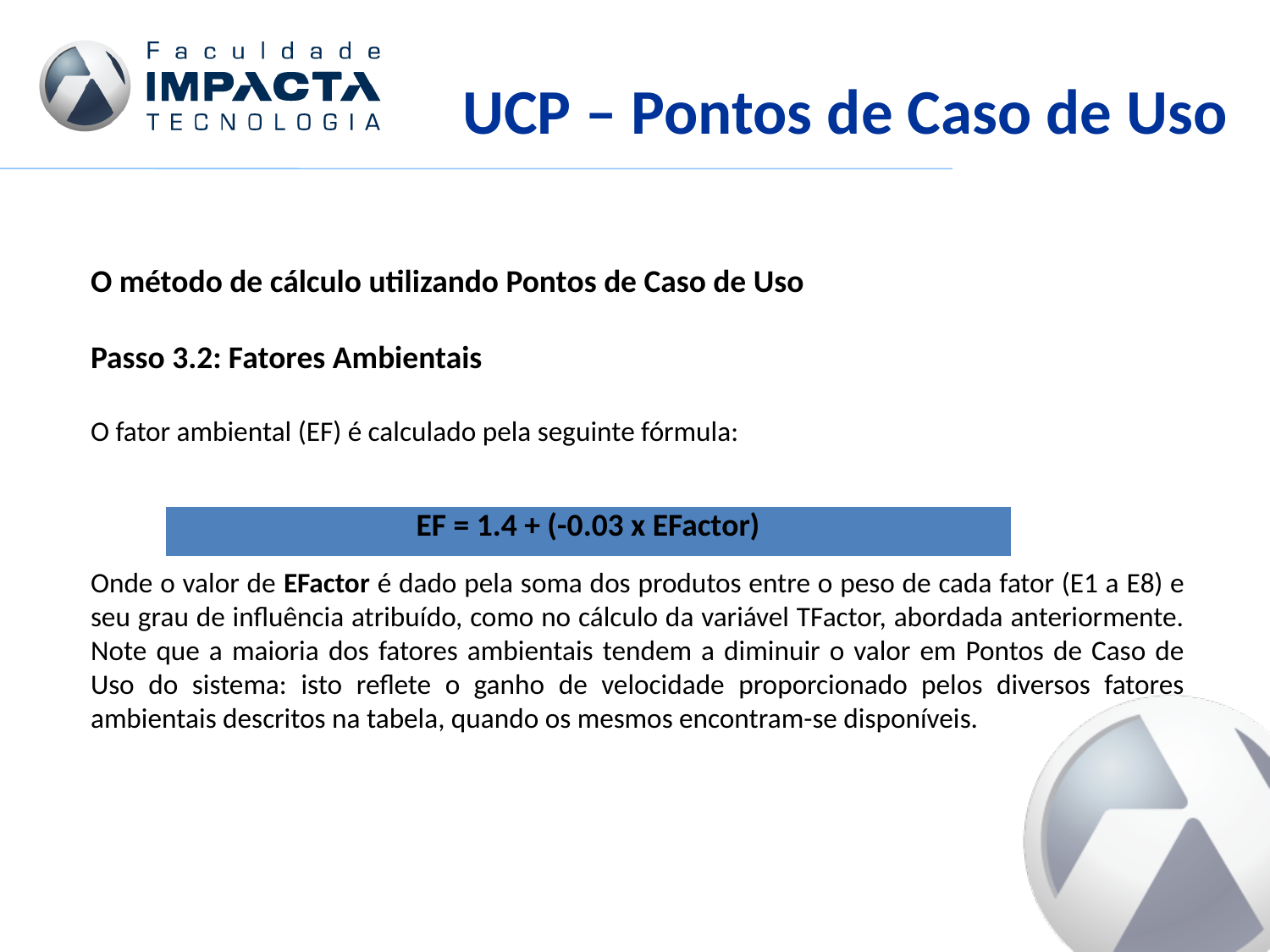

UCP – Pontos de Caso de Uso

O método de cálculo utilizando Pontos de Caso de Uso

Passo 3.2: Fatores Ambientais

O fator ambiental (EF) é calculado pela seguinte fórmula:

Onde o valor de EFactor é dado pela soma dos produtos entre o peso de cada fator (E1 a E8) e seu grau de influência atribuído, como no cálculo da variável TFactor, abordada anteriormente. Note que a maioria dos fatores ambientais tendem a diminuir o valor em Pontos de Caso de Uso do sistema: isto reflete o ganho de velocidade proporcionado pelos diversos fatores ambientais descritos na tabela, quando os mesmos encontram-se disponíveis.

| EF = 1.4 + (-0.03 x EFactor) |
| --- |